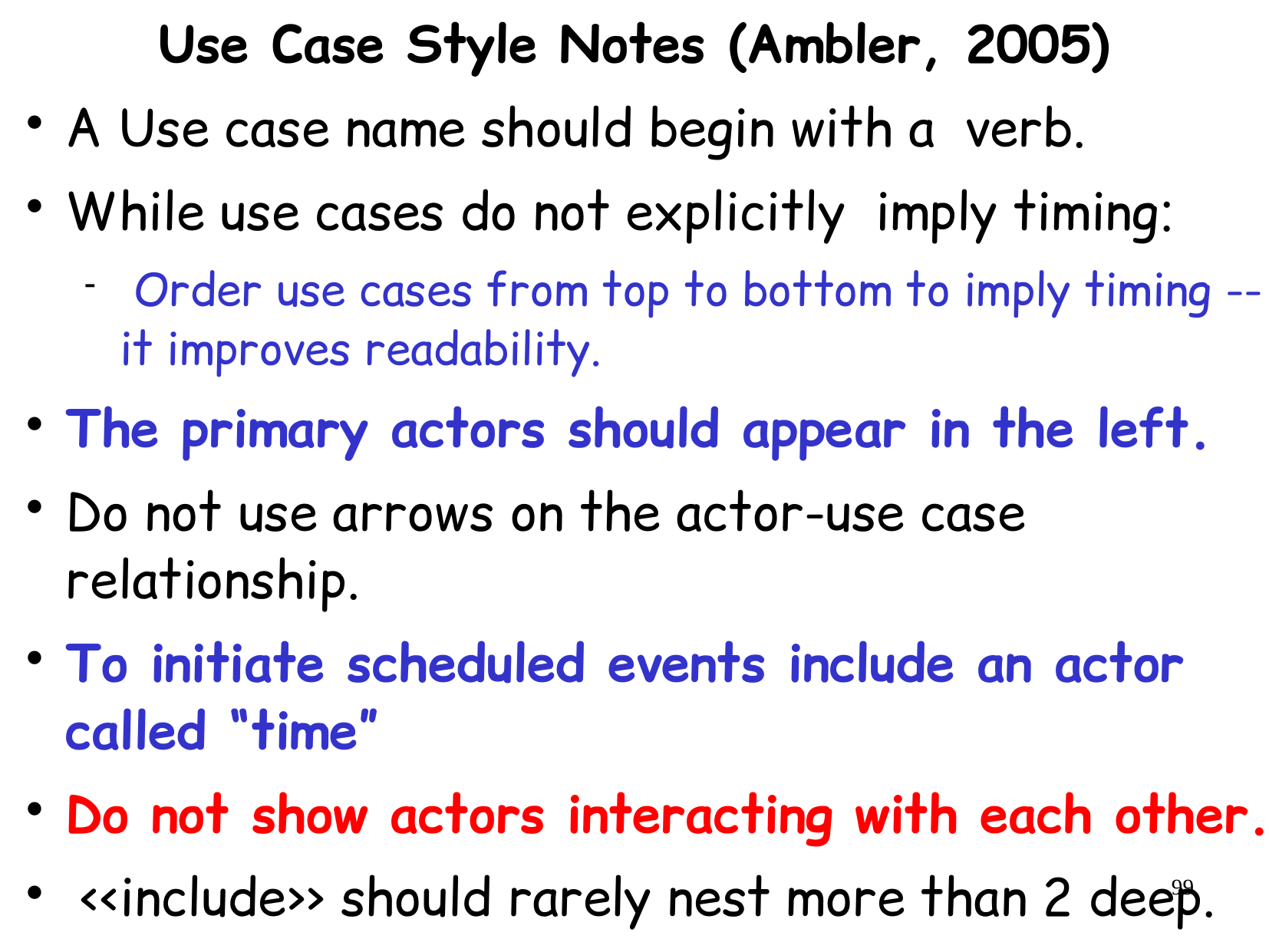

Use Case Style Notes (Ambler, 2005)
A Use case name should begin with a  verb.
While use cases do not explicitly  imply timing:
 Order use cases from top to bottom to imply timing -- it improves readability.
The primary actors should appear in the left.
Do not use arrows on the actor-use case relationship.
To initiate scheduled events include an actor called “time”
Do not show actors interacting with each other.
 <<include>> should rarely nest more than 2 deep.